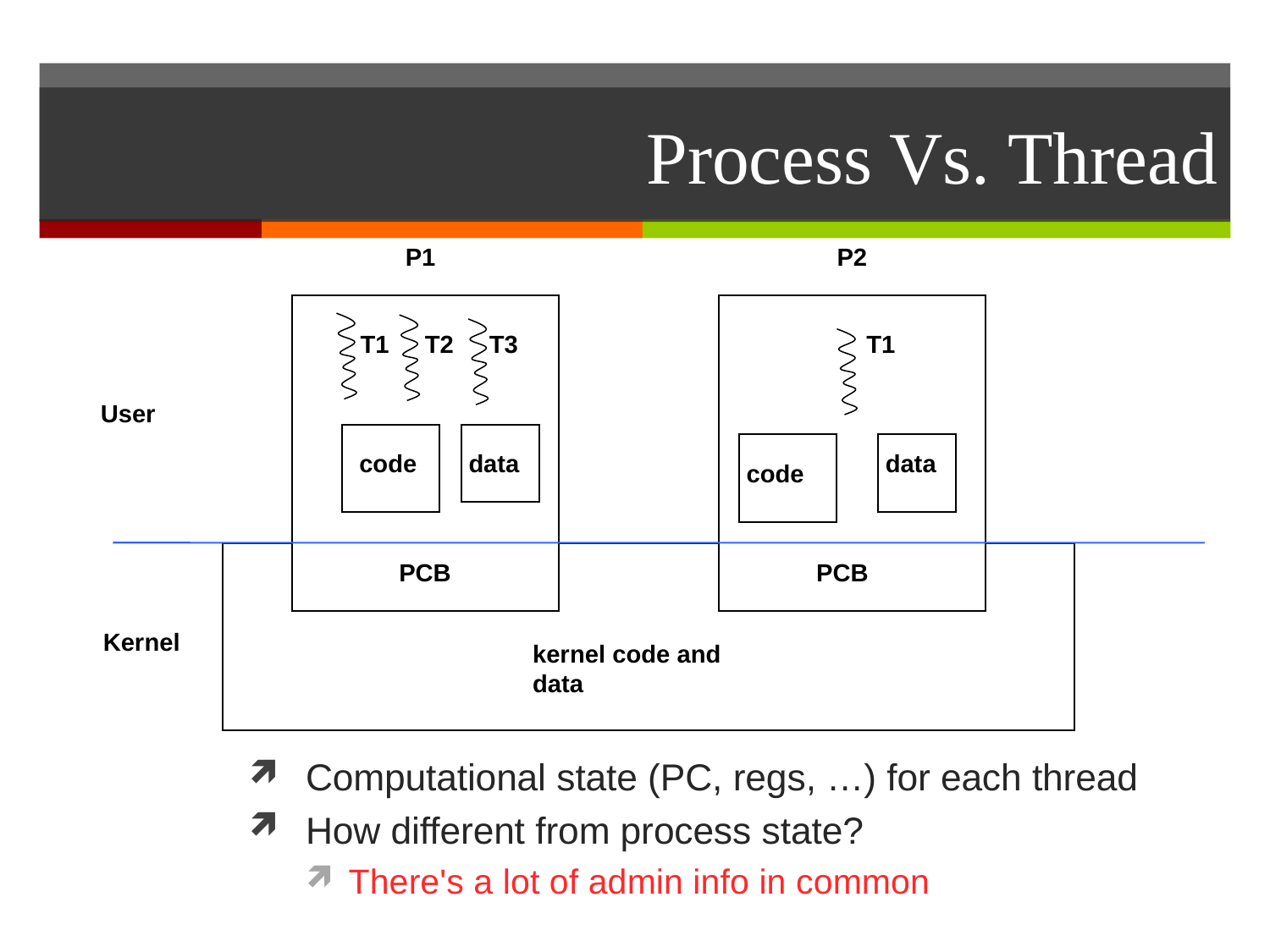

# Process Vs. Thread
P1
P2

T1
T2
T3
T1

P1
P2
User

code
data
data
code

PCB
PCB
Kernel
kernel code and data
Computational state (PC, regs, …) for each thread
How different from process state?
There's a lot of admin info in common